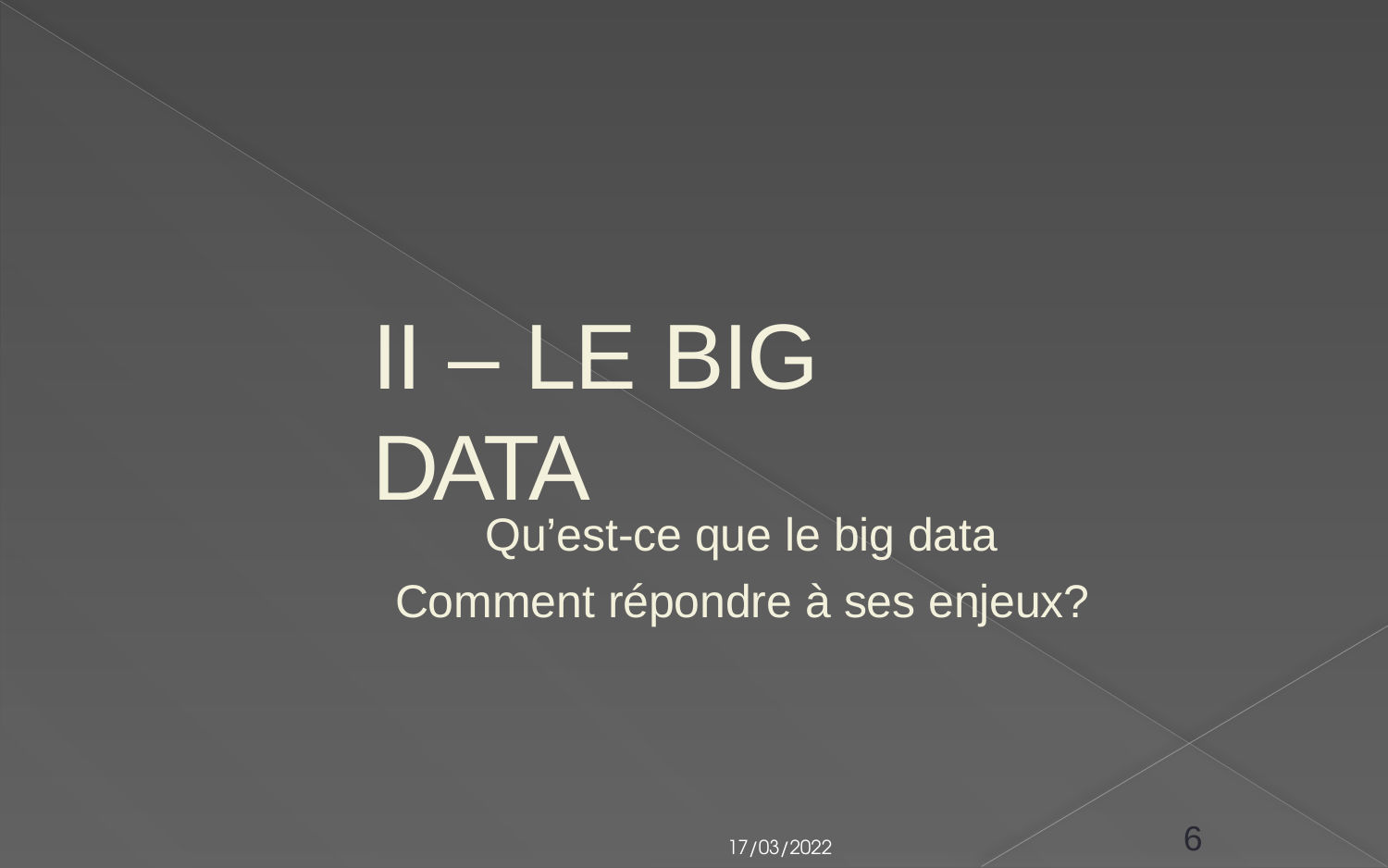

II – LE BIG DATA
       Qu’est-ce que le big data  Comment répondre à ses enjeux?
17/03/2022
6